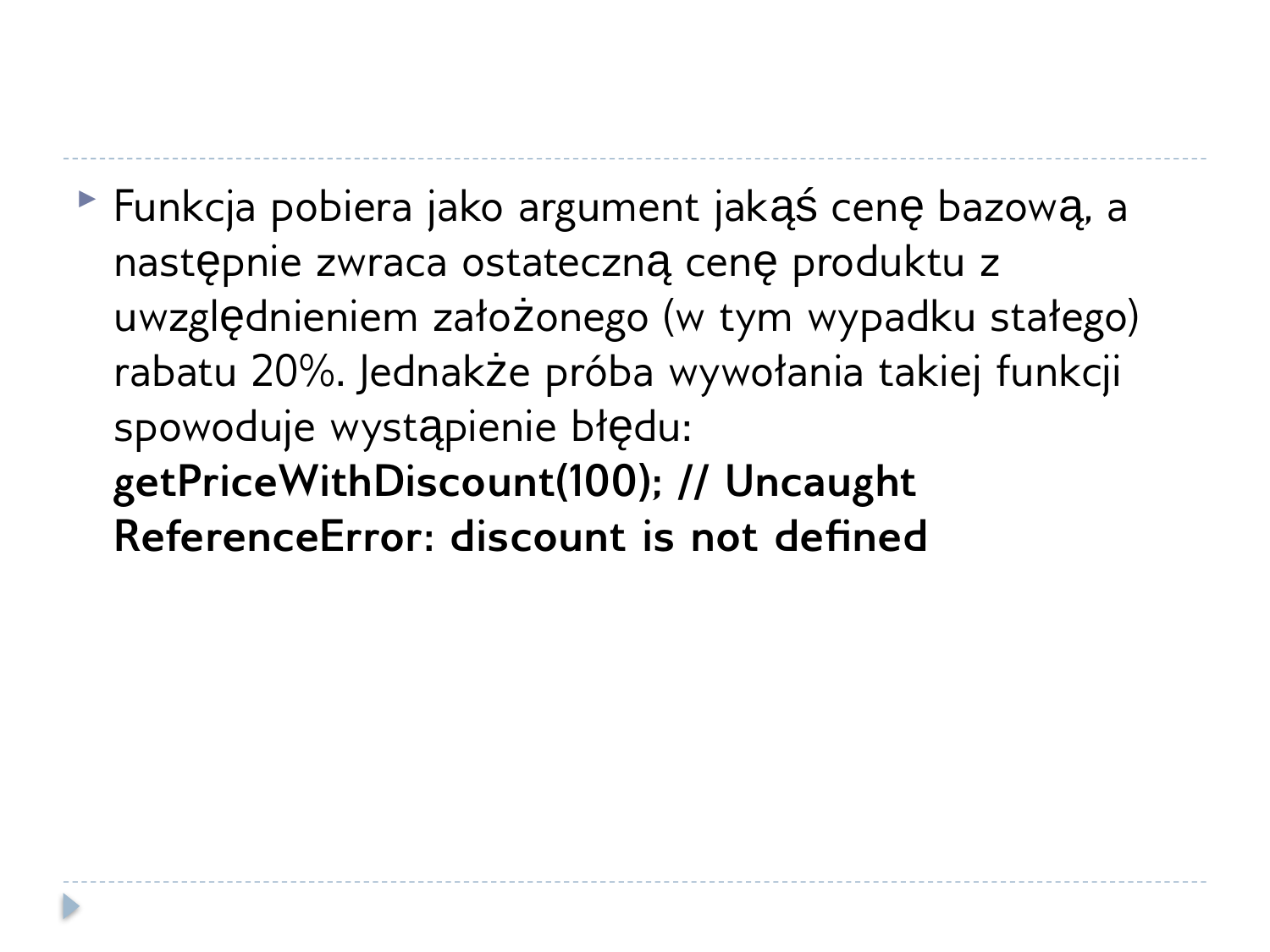

#
Funkcja pobiera jako argument jakąś cenę bazową, a następnie zwraca ostateczną cenę produktu z uwzględnieniem założonego (w tym wypadku stałego) rabatu 20%. Jednakże próba wywołania takiej funkcji spowoduje wystąpienie błędu: getPriceWithDiscount(100); // Uncaught ReferenceError: discount is not defined